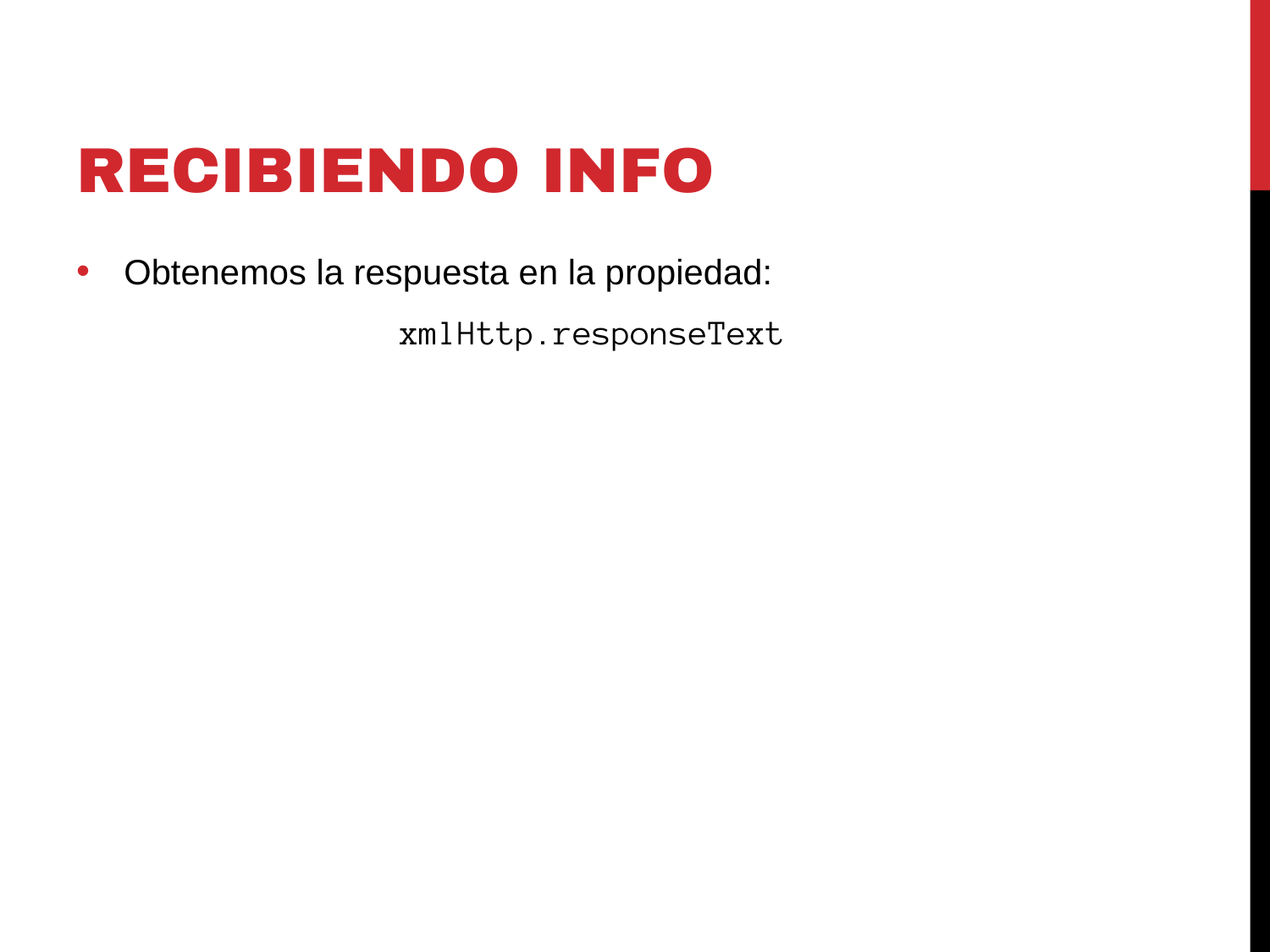

# Recibiendo info
Obtenemos la respuesta en la propiedad:
xmlHttp.responseText